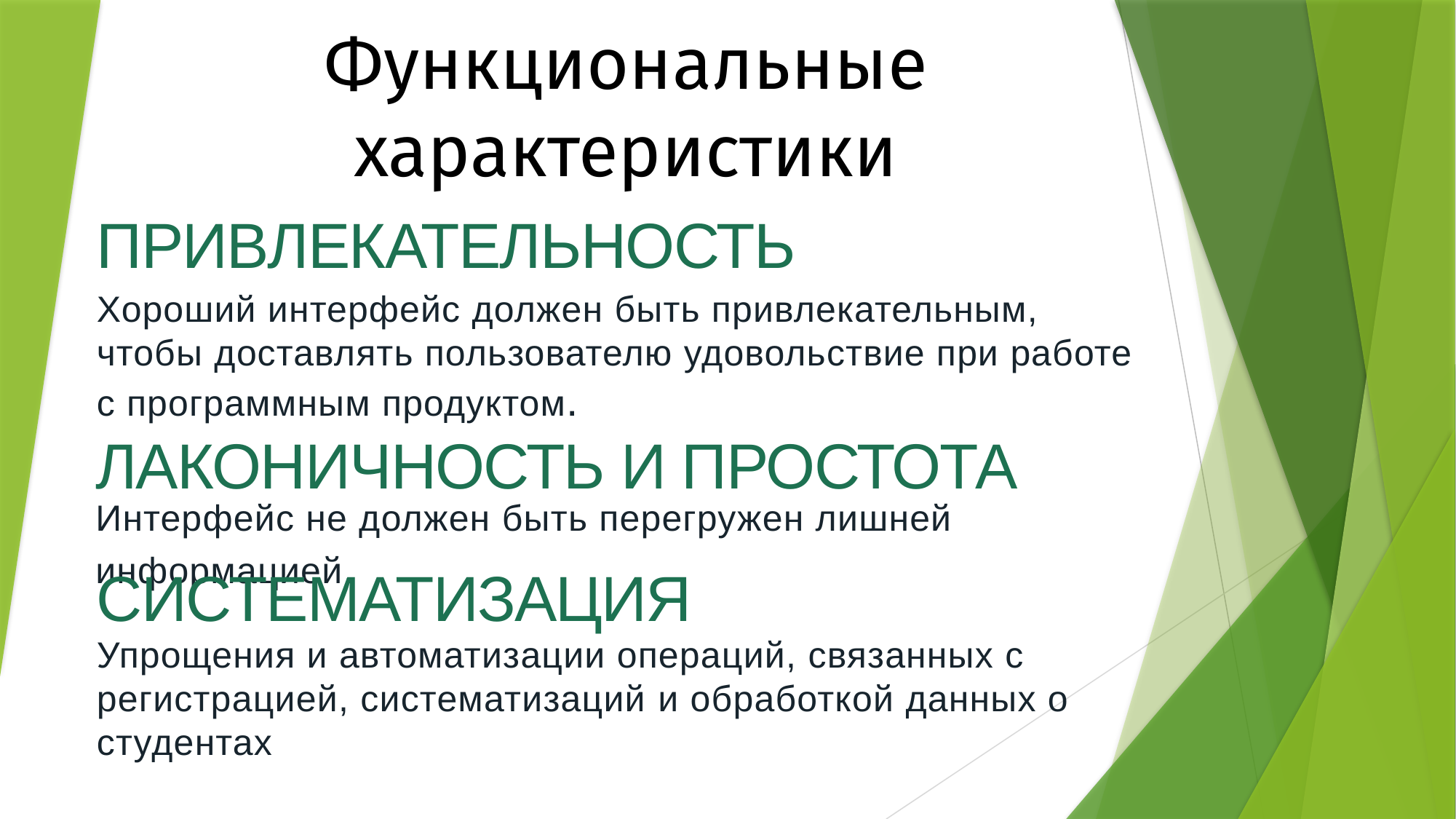

# Функциональные характеристики
ПРИВЛЕКАТЕЛЬНОСТЬ
Хороший интерфейс должен быть привлекательным, чтобы доставлять пользователю удовольствие при работе с программным продуктом.
ЛАКОНИЧНОСТЬ И ПРОСТОТА
Интерфейс не должен быть перегружен лишней информацией.
СИСТЕМАТИЗАЦИЯ
Упрощения и автоматизации операций, связанных с регистрацией, систематизаций и обработкой данных о студентах